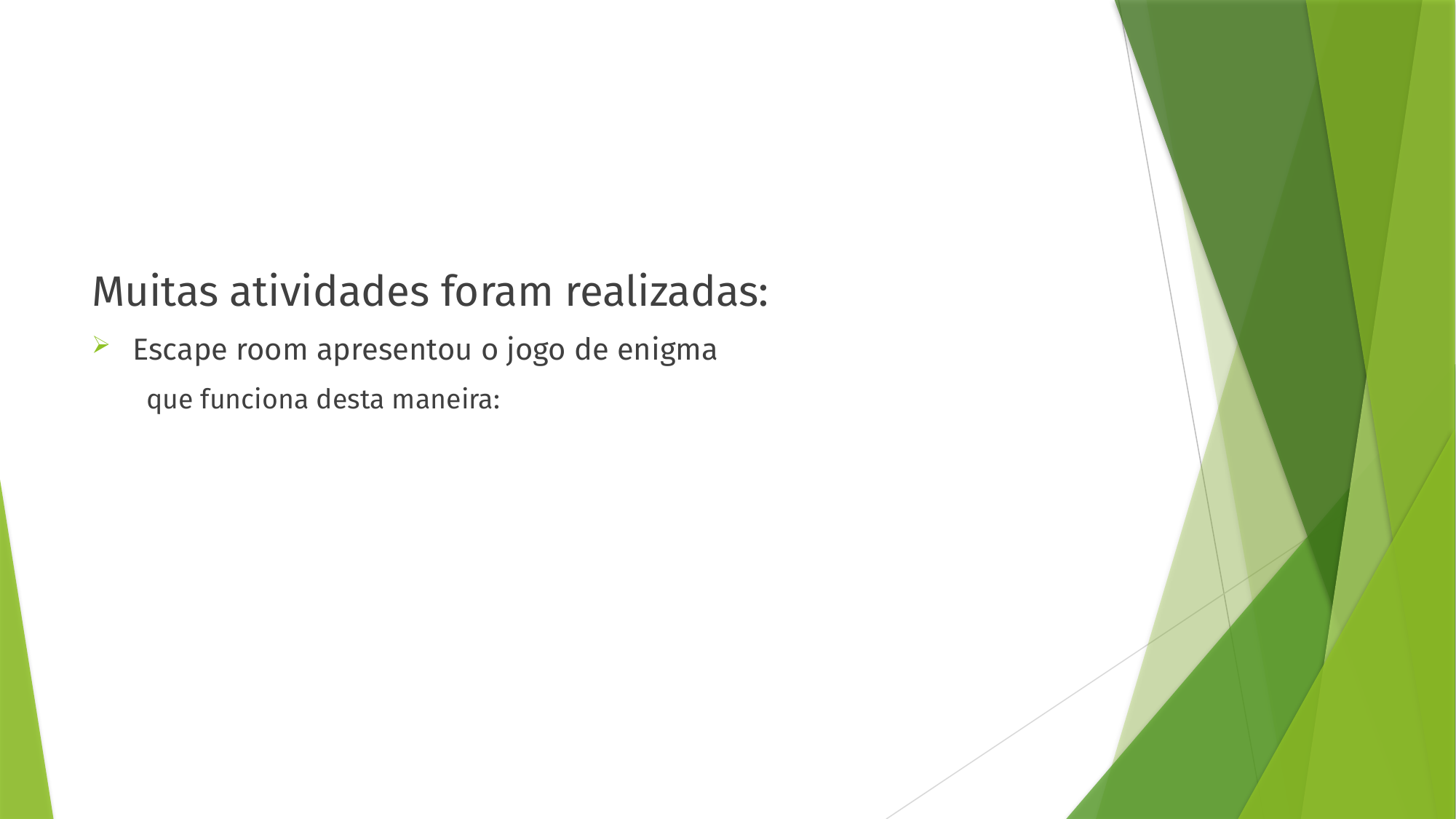

Muitas atividades foram realizadas:
Escape room apresentou o jogo de enigma
que funciona desta maneira: